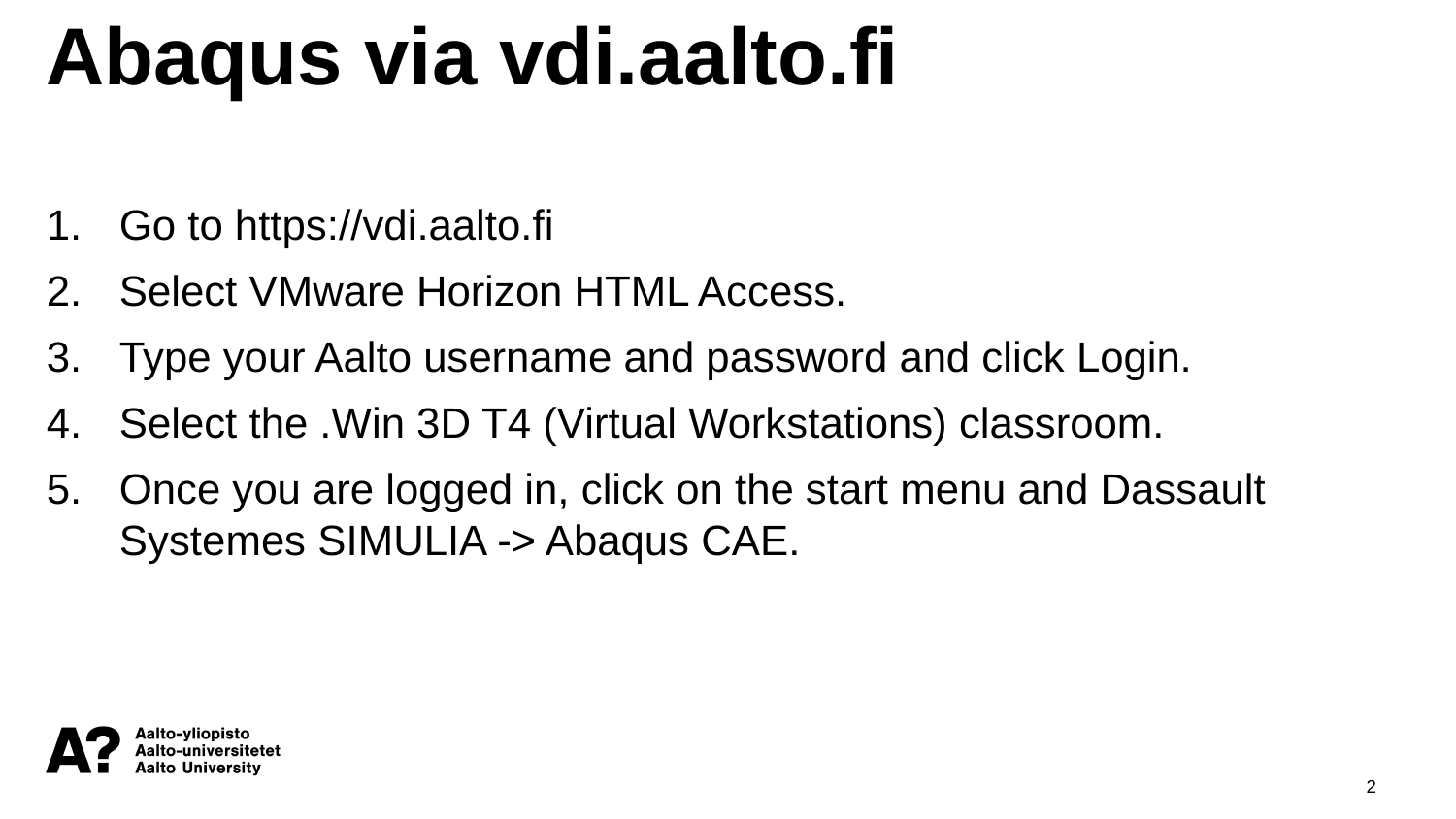

Abaqus via vdi.aalto.fi
Go to https://vdi.aalto.fi
Select VMware Horizon HTML Access.
Type your Aalto username and password and click Login.
Select the .Win 3D T4 (Virtual Workstations) classroom.
Once you are logged in, click on the start menu and Dassault Systemes SIMULIA -> Abaqus CAE.
2